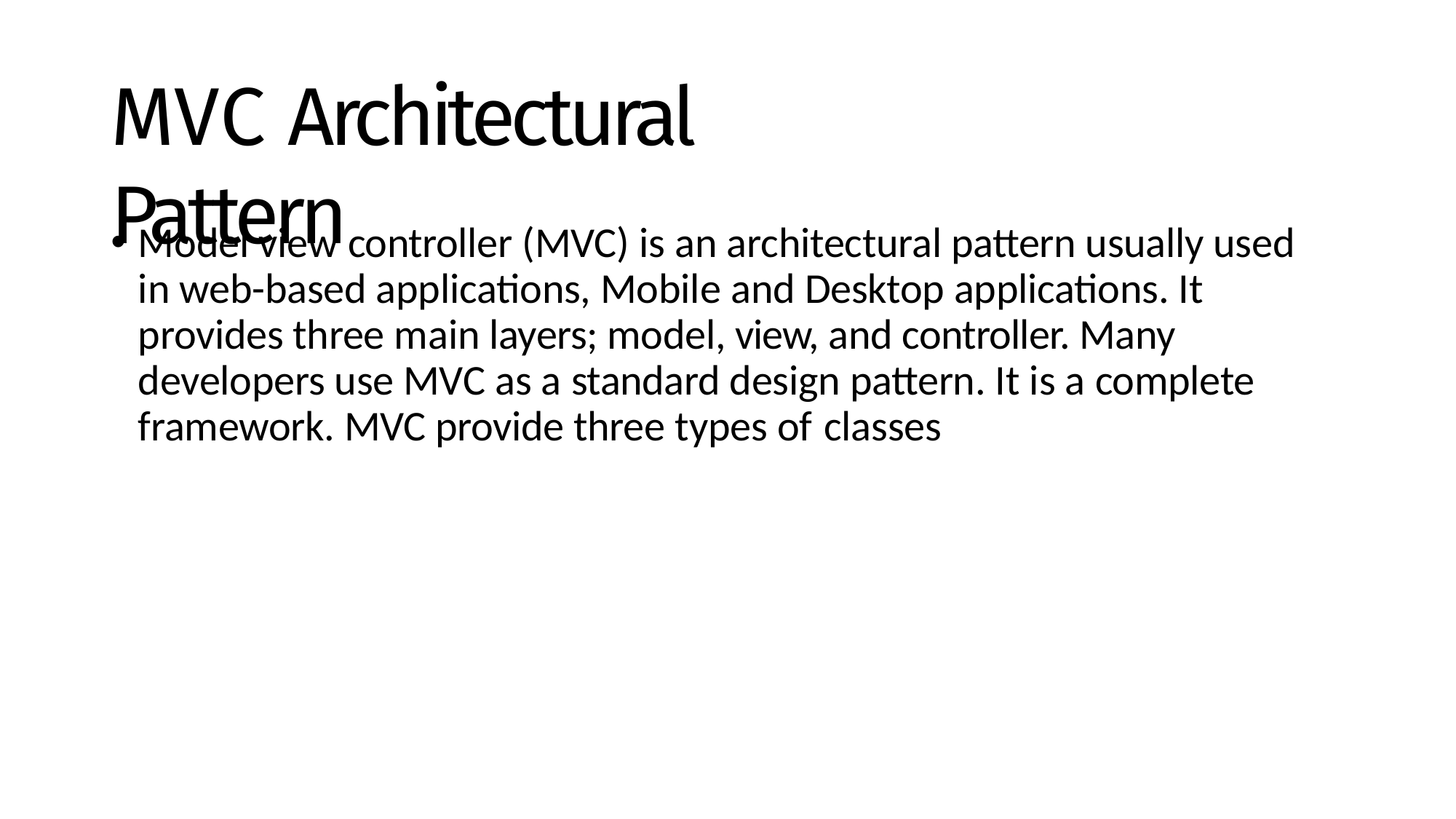

# MVC Architectural Pattern
Model view controller (MVC) is an architectural pattern usually used  in web-based applications, Mobile and Desktop applications. It  provides three main layers; model, view, and controller. Many  developers use MVC as a standard design pattern. It is a complete  framework. MVC provide three types of classes